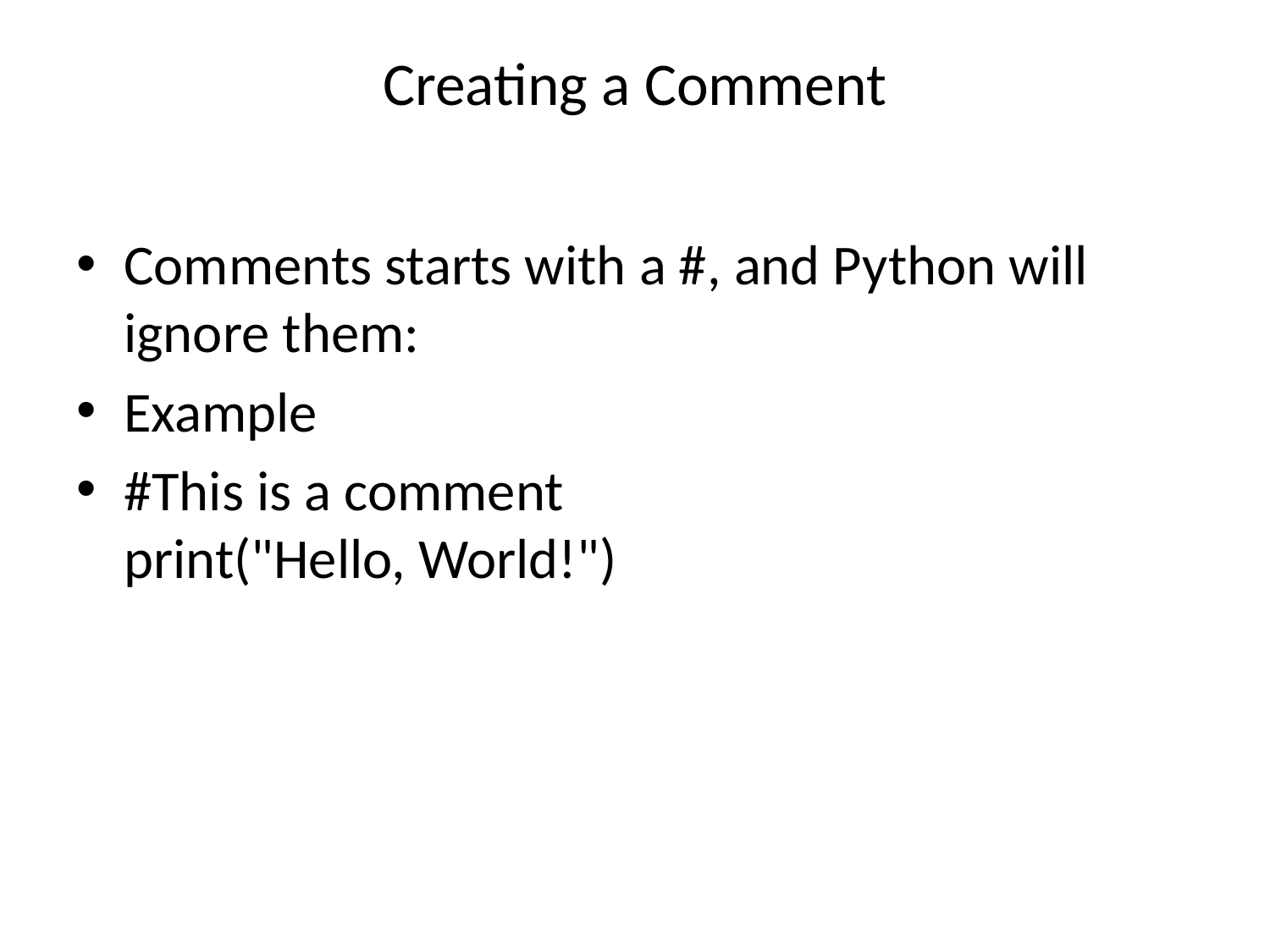

# Creating a Comment
Comments starts with a #, and Python will ignore them:
Example
#This is a comment
print("Hello, World!")